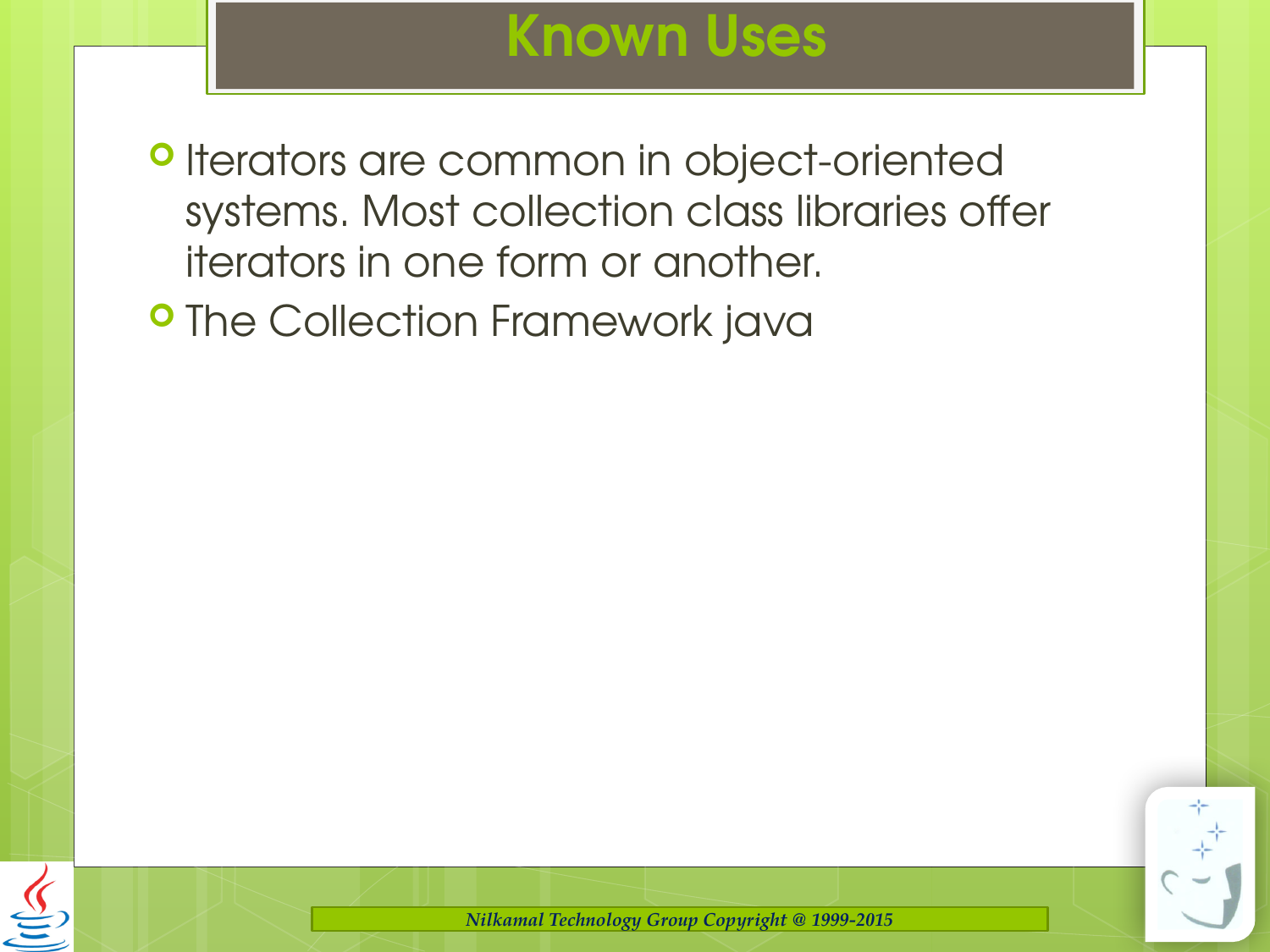

# Known Uses
Iterators are common in object-oriented systems. Most collection class libraries offer iterators in one form or another.
The Collection Framework java